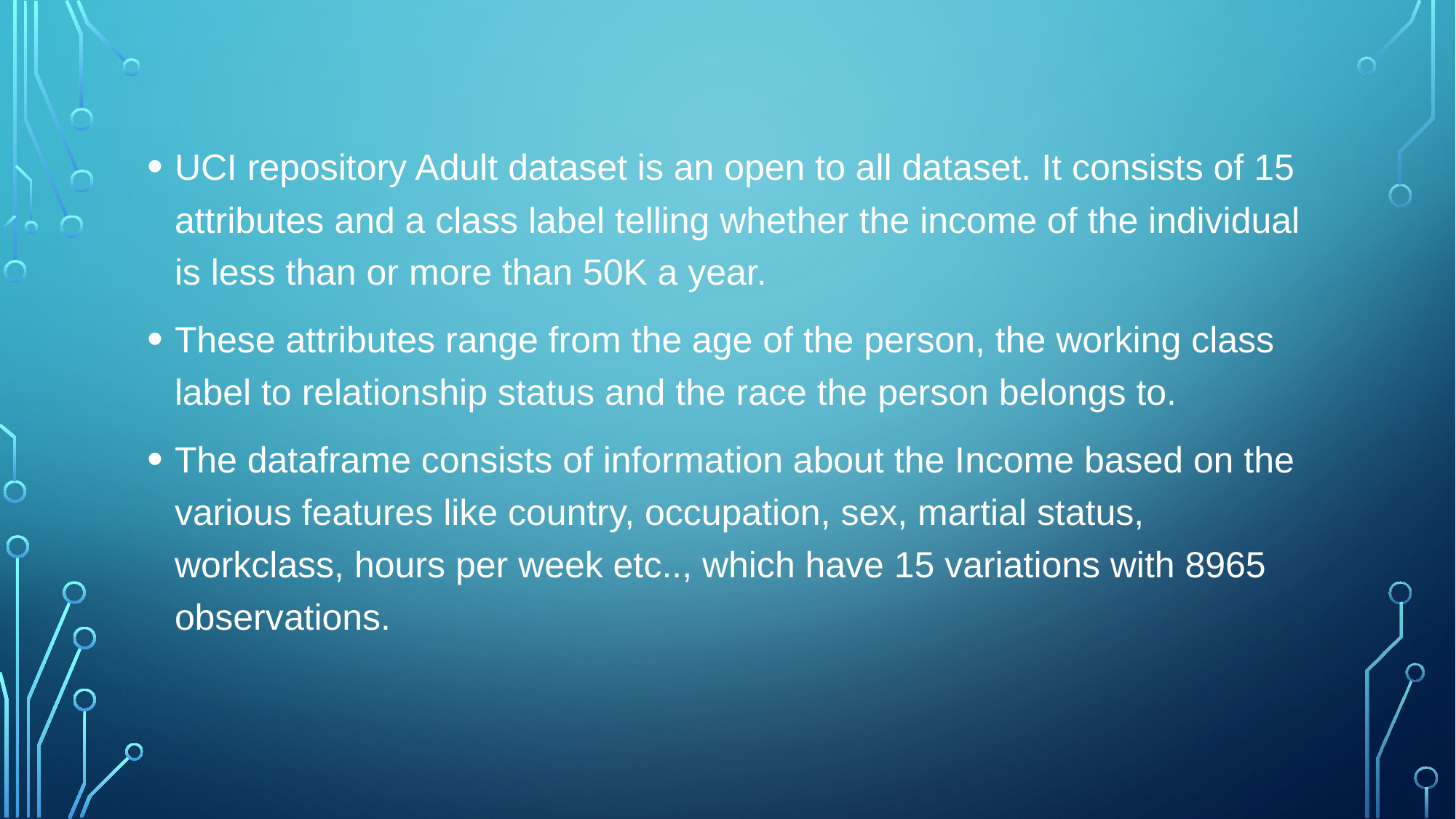

UCI repository Adult dataset is an open to all dataset. It consists of 15 attributes and a class label telling whether the income of the individual is less than or more than 50K a year.
These attributes range from the age of the person, the working class label to relationship status and the race the person belongs to.
The dataframe consists of information about the Income based on the various features like country, occupation, sex, martial status, workclass, hours per week etc.., which have 15 variations with 8965  observations.